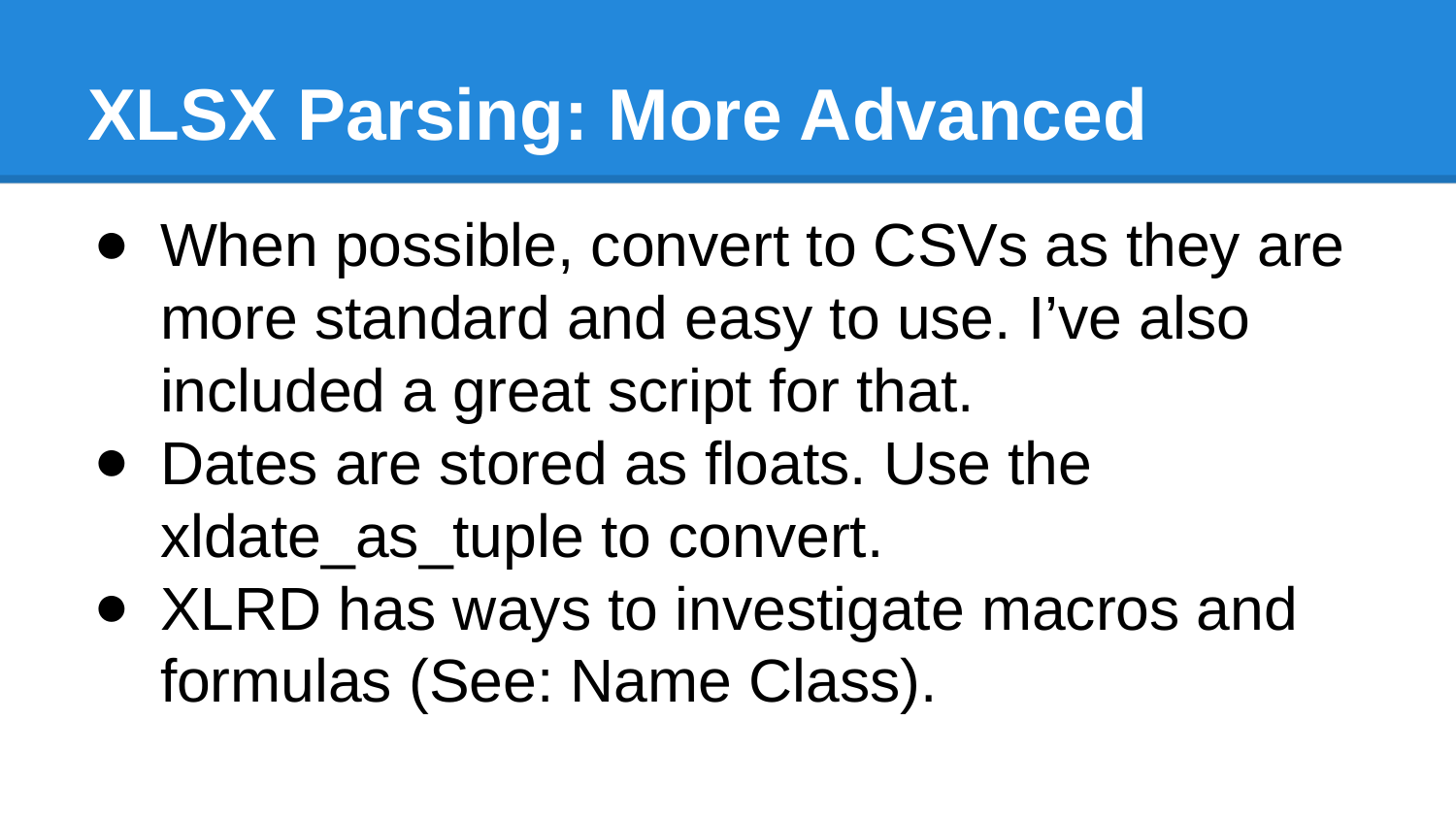

# XLSX Parsing: More Advanced
When possible, convert to CSVs as they are more standard and easy to use. I’ve also included a great script for that.
Dates are stored as floats. Use the xldate_as_tuple to convert.
XLRD has ways to investigate macros and formulas (See: Name Class).